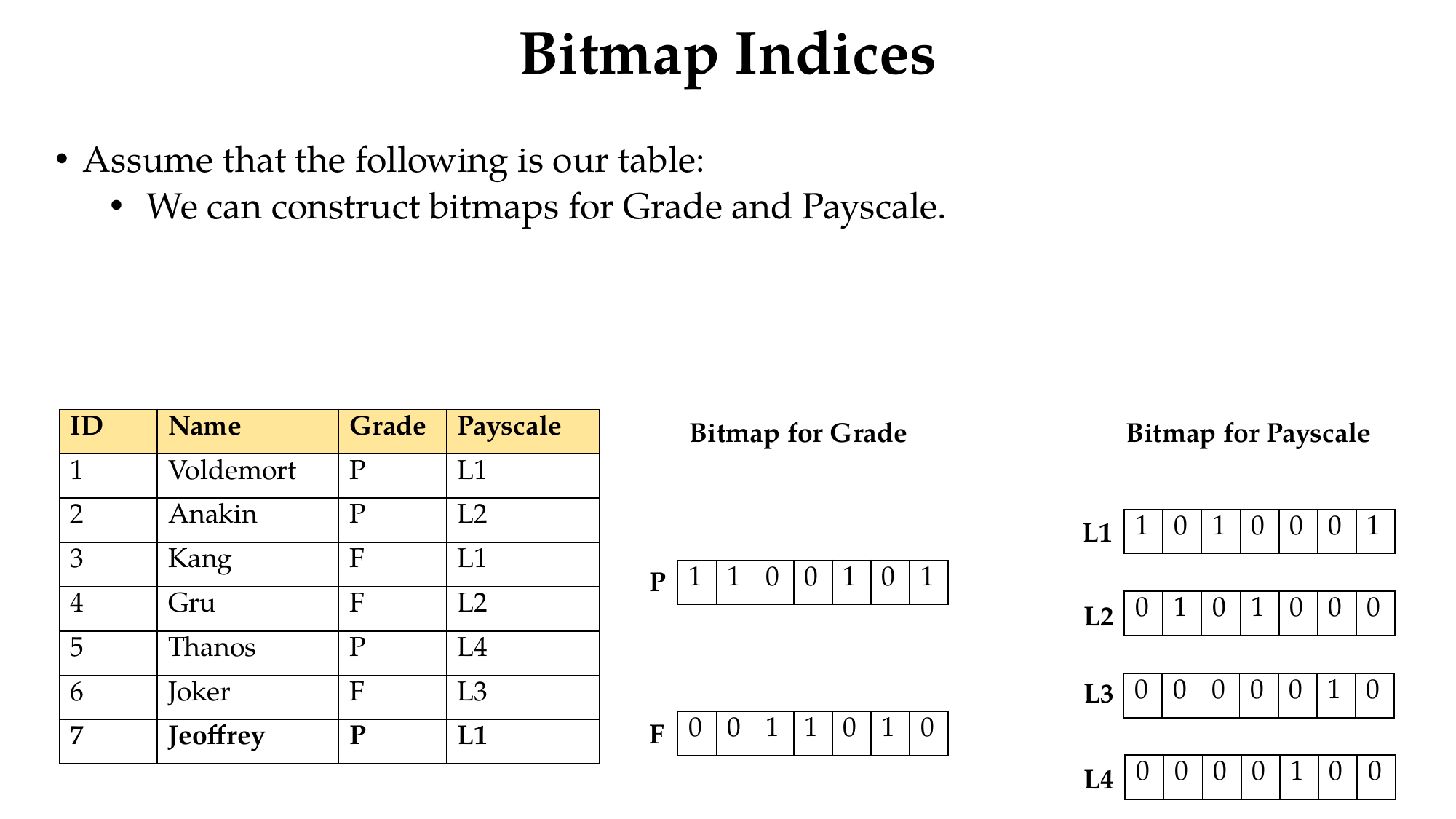

# Bitmap Indices
Assume that the following is our table:
 We can construct bitmaps for Grade and Payscale.

| ID | Name | Grade | Payscale |
| --- | --- | --- | --- |
| 1 | Voldemort | P | L1 |
| 2 | Anakin | P | L2 |
| 3 | Kang | F | L1 |
| 4 | Gru | F | L2 |
| 5 | Thanos | P | L4 |
| 6 | Joker | F | L3 |
| 7 | Jeoffrey | P | L1 |
Bitmap for Grade
Bitmap for Payscale
| 1 | 0 | 1 | 0 | 0 | 0 | 1 |
| --- | --- | --- | --- | --- | --- | --- |
L1
P
| 1 | 1 | 0 | 0 | 1 | 0 | 1 |
| --- | --- | --- | --- | --- | --- | --- |
| 0 | 1 | 0 | 1 | 0 | 0 | 0 |
| --- | --- | --- | --- | --- | --- | --- |
L2
L3
| 0 | 0 | 0 | 0 | 0 | 1 | 0 |
| --- | --- | --- | --- | --- | --- | --- |
| 0 | 0 | 1 | 1 | 0 | 1 | 0 |
| --- | --- | --- | --- | --- | --- | --- |
F
| 0 | 0 | 0 | 0 | 1 | 0 | 0 |
| --- | --- | --- | --- | --- | --- | --- |
L4